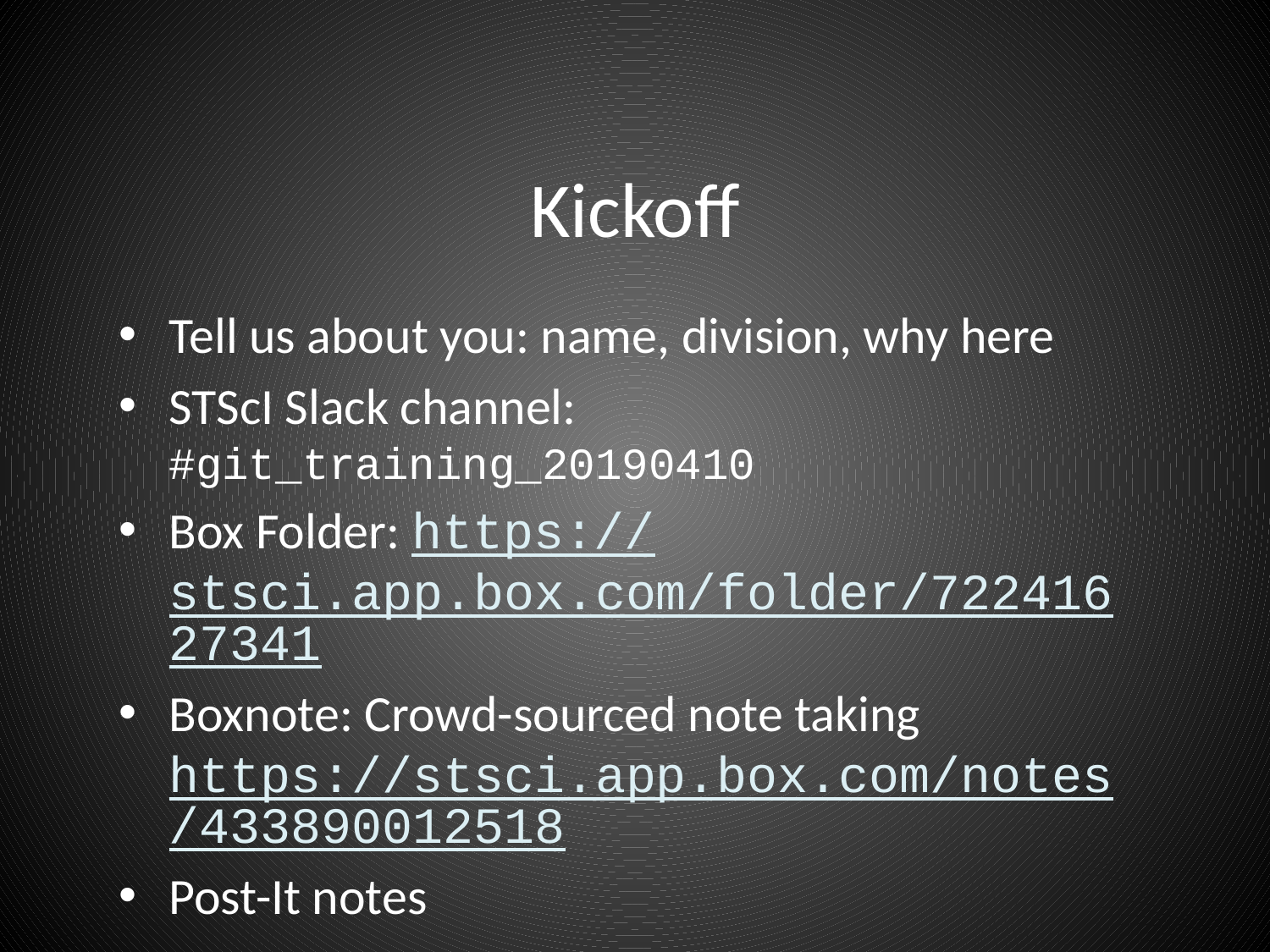

# Kickoff
Tell us about you: name, division, why here
STScI Slack channel: #git_training_20190410
Box Folder: https://stsci.app.box.com/folder/72241627341
Boxnote: Crowd-sourced note taking
https://stsci.app.box.com/notes/433890012518
Post-It notes